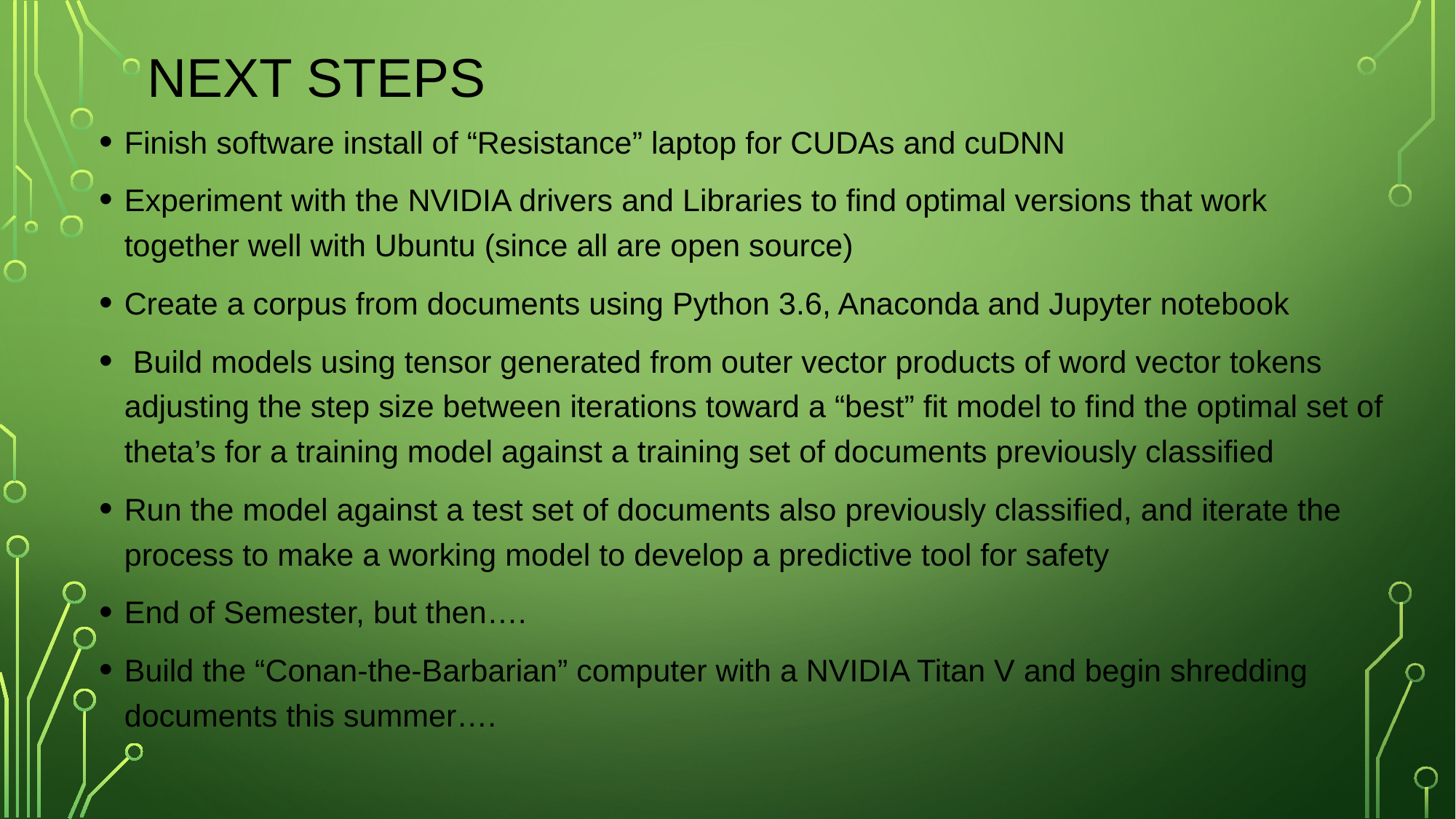

# Next Steps
Finish software install of “Resistance” laptop for CUDAs and cuDNN
Experiment with the NVIDIA drivers and Libraries to find optimal versions that work together well with Ubuntu (since all are open source)
Create a corpus from documents using Python 3.6, Anaconda and Jupyter notebook
 Build models using tensor generated from outer vector products of word vector tokens adjusting the step size between iterations toward a “best” fit model to find the optimal set of theta’s for a training model against a training set of documents previously classified
Run the model against a test set of documents also previously classified, and iterate the process to make a working model to develop a predictive tool for safety
End of Semester, but then….
Build the “Conan-the-Barbarian” computer with a NVIDIA Titan V and begin shredding documents this summer….